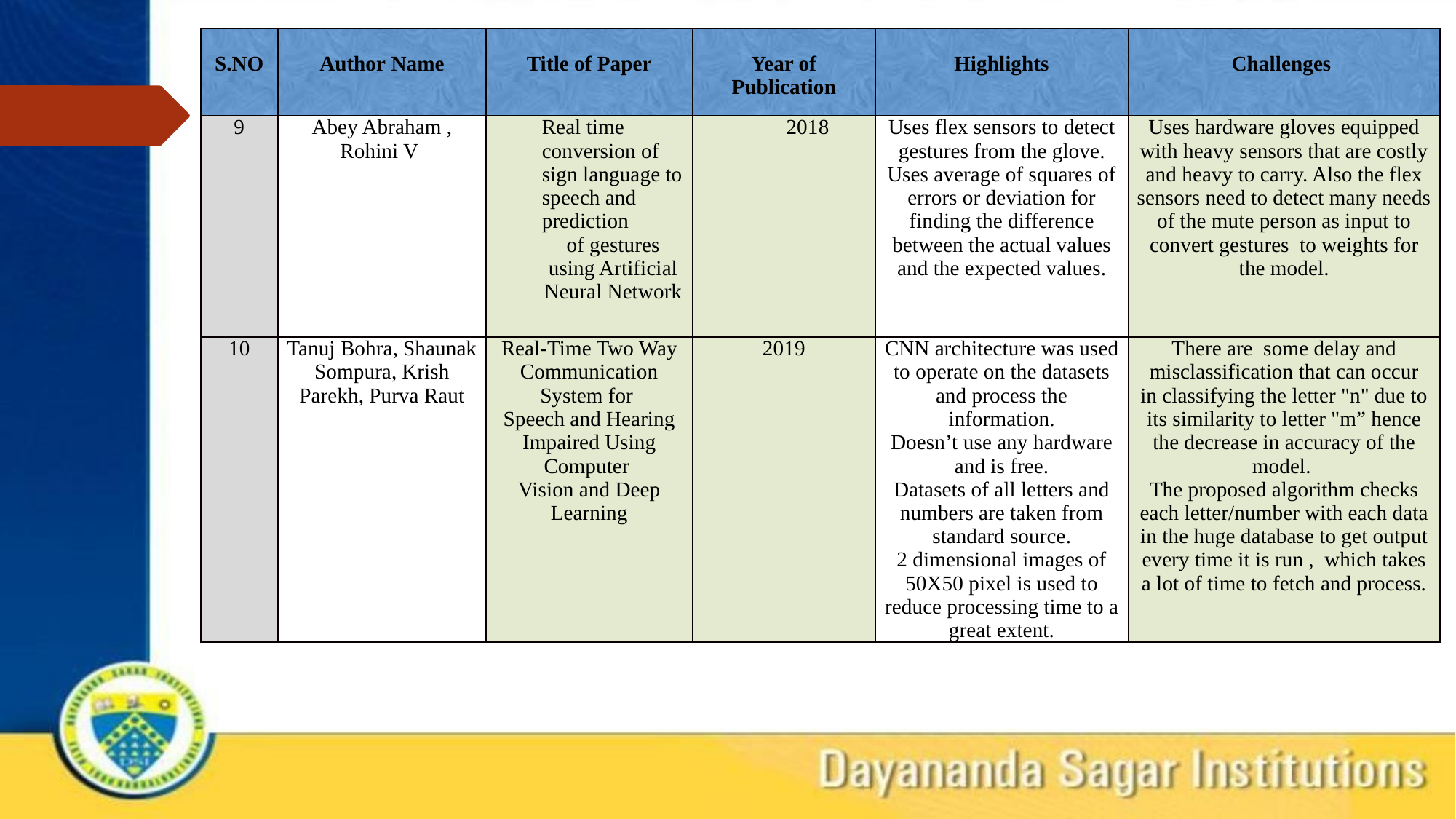

| S.NO | Author Name | Title of Paper | Year of Publication | Highlights | Challenges |
| --- | --- | --- | --- | --- | --- |
| 9 | Abey Abraham , Rohini V | Real time conversion of sign language to speech and prediction of gestures using Artificial Neural Network | 2018 | Uses flex sensors to detect gestures from the glove. Uses average of squares of errors or deviation for finding the difference between the actual values and the expected values. | Uses hardware gloves equipped with heavy sensors that are costly and heavy to carry. Also the flex sensors need to detect many needs of the mute person as input to convert gestures to weights for the model. |
| 10 | Tanuj Bohra, Shaunak Sompura, Krish Parekh, Purva Raut | Real-Time Two Way Communication System for Speech and Hearing Impaired Using Computer Vision and Deep Learning | 2019 | CNN architecture was used to operate on the datasets and process the information. Doesn’t use any hardware and is free. Datasets of all letters and numbers are taken from standard source. 2 dimensional images of 50X50 pixel is used to reduce processing time to a great extent. | There are some delay and misclassification that can occur in classifying the letter "n" due to its similarity to letter "m” hence the decrease in accuracy of the model. The proposed algorithm checks each letter/number with each data in the huge database to get output every time it is run , which takes a lot of time to fetch and process. |